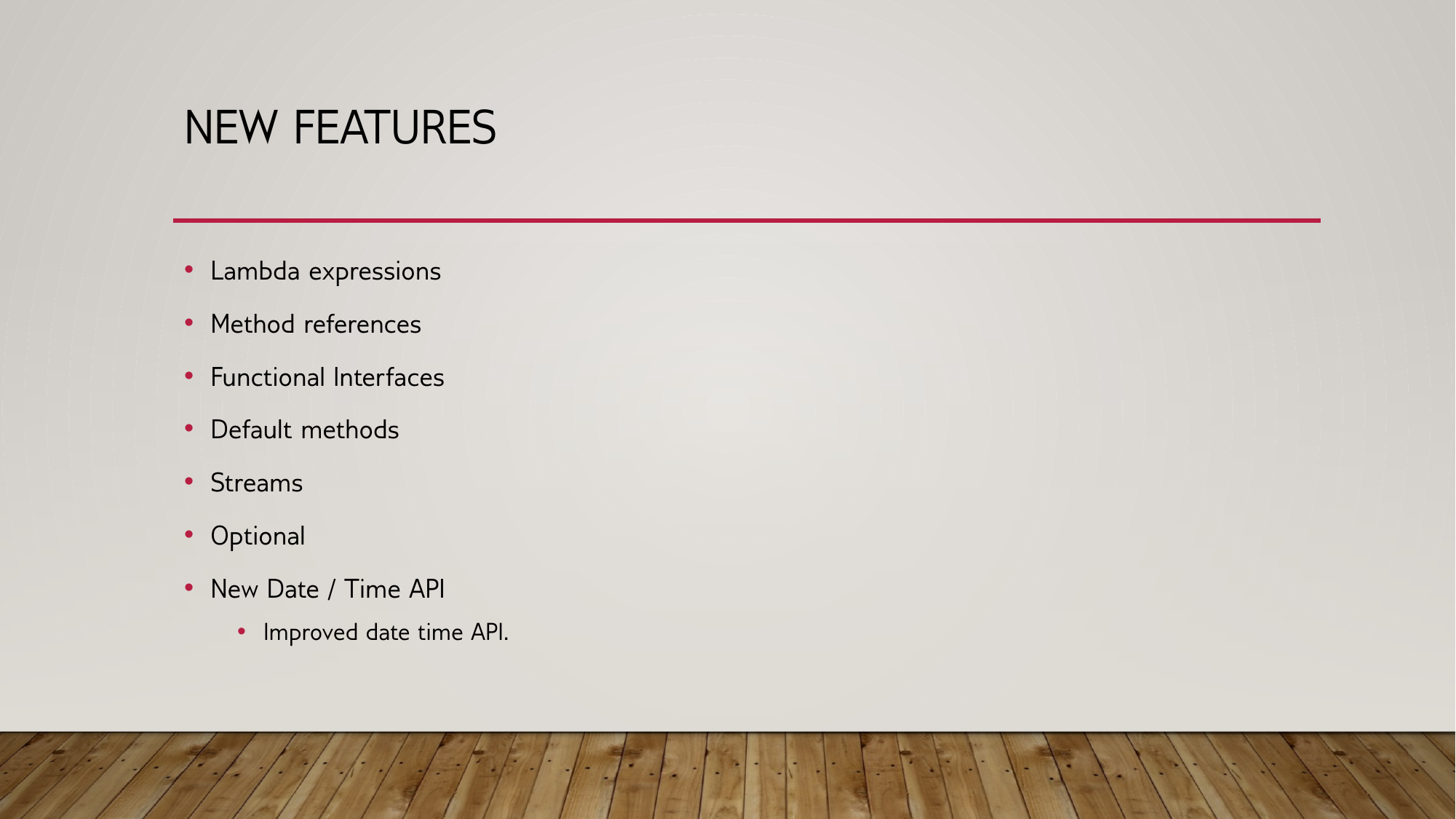

# New features
Lambda expressions
Method references
Functional Interfaces
Default methods
Streams
Optional
New Date / Time API
Improved date time API.